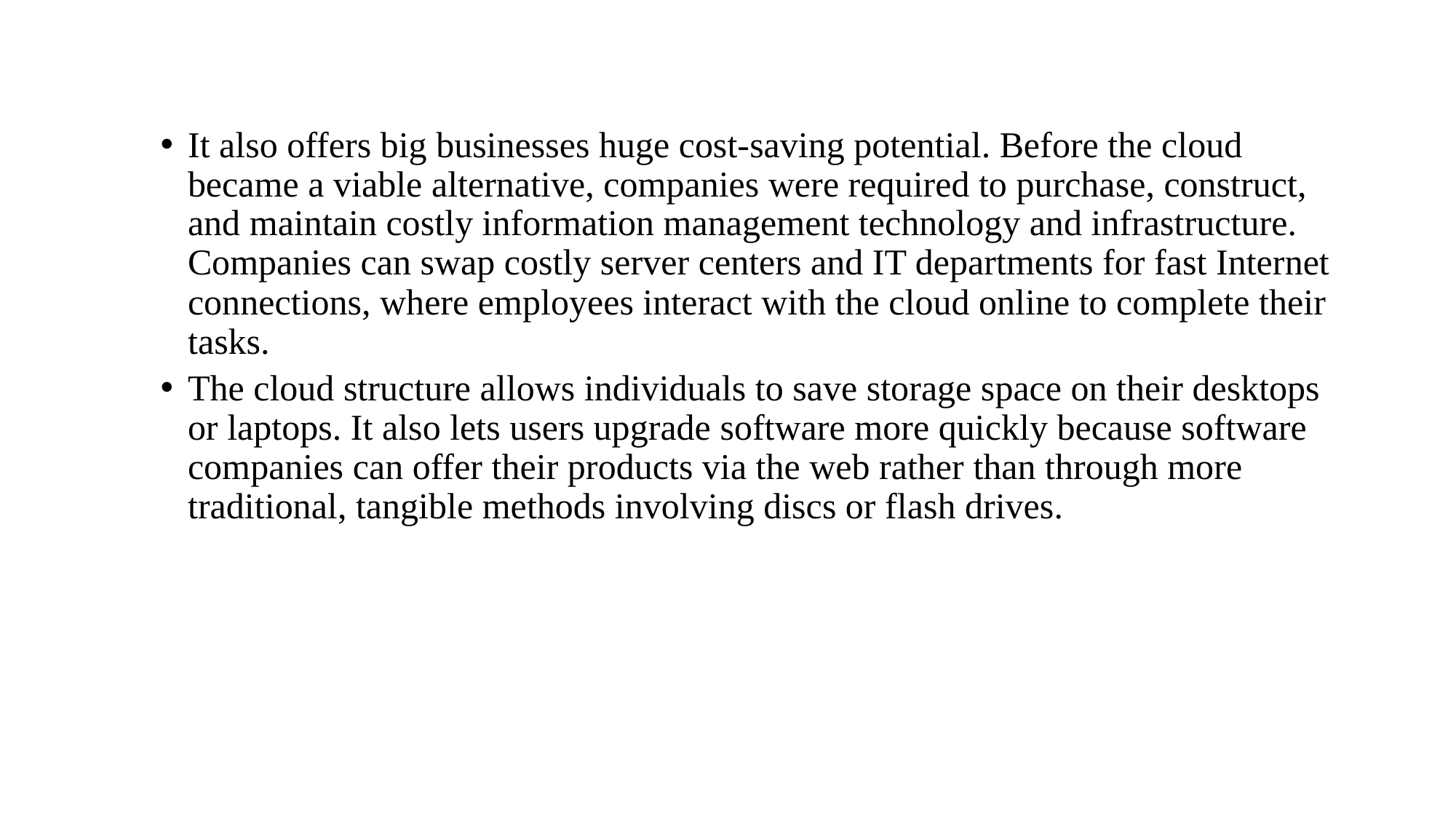

It also offers big businesses huge cost-saving potential. Before the cloud became a viable alternative, companies were required to purchase, construct, and maintain costly information management technology and infrastructure. Companies can swap costly server centers and IT departments for fast Internet connections, where employees interact with the cloud online to complete their tasks.
The cloud structure allows individuals to save storage space on their desktops or laptops. It also lets users upgrade software more quickly because software companies can offer their products via the web rather than through more traditional, tangible methods involving discs or flash drives.